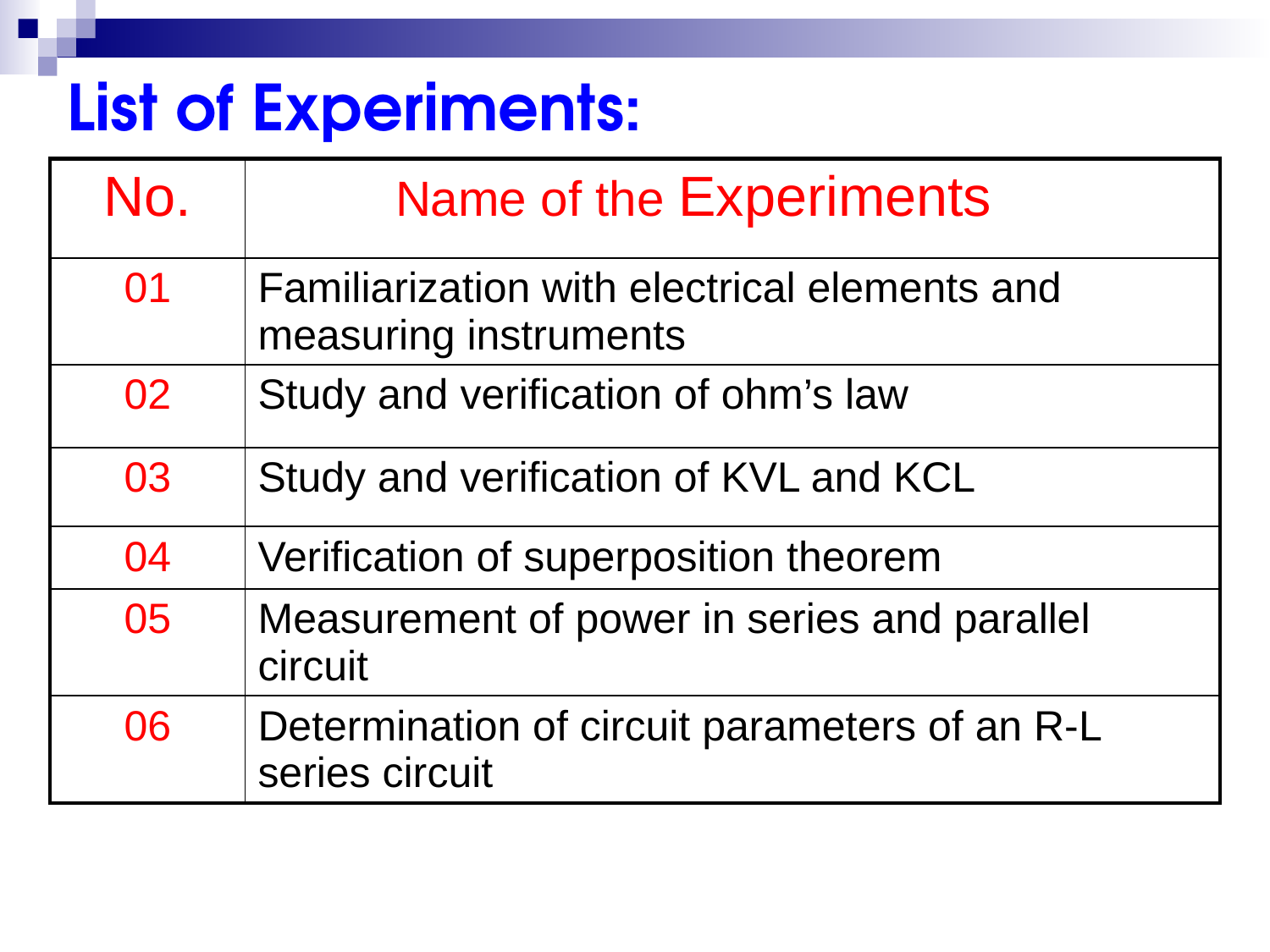

List of Experiments:
| No. | Name of the Experiments |
| --- | --- |
| 01 | Familiarization with electrical elements and measuring instruments |
| 02 | Study and verification of ohm’s law |
| 03 | Study and verification of KVL and KCL |
| 04 | Verification of superposition theorem |
| 05 | Measurement of power in series and parallel circuit |
| 06 | Determination of circuit parameters of an R-L series circuit |